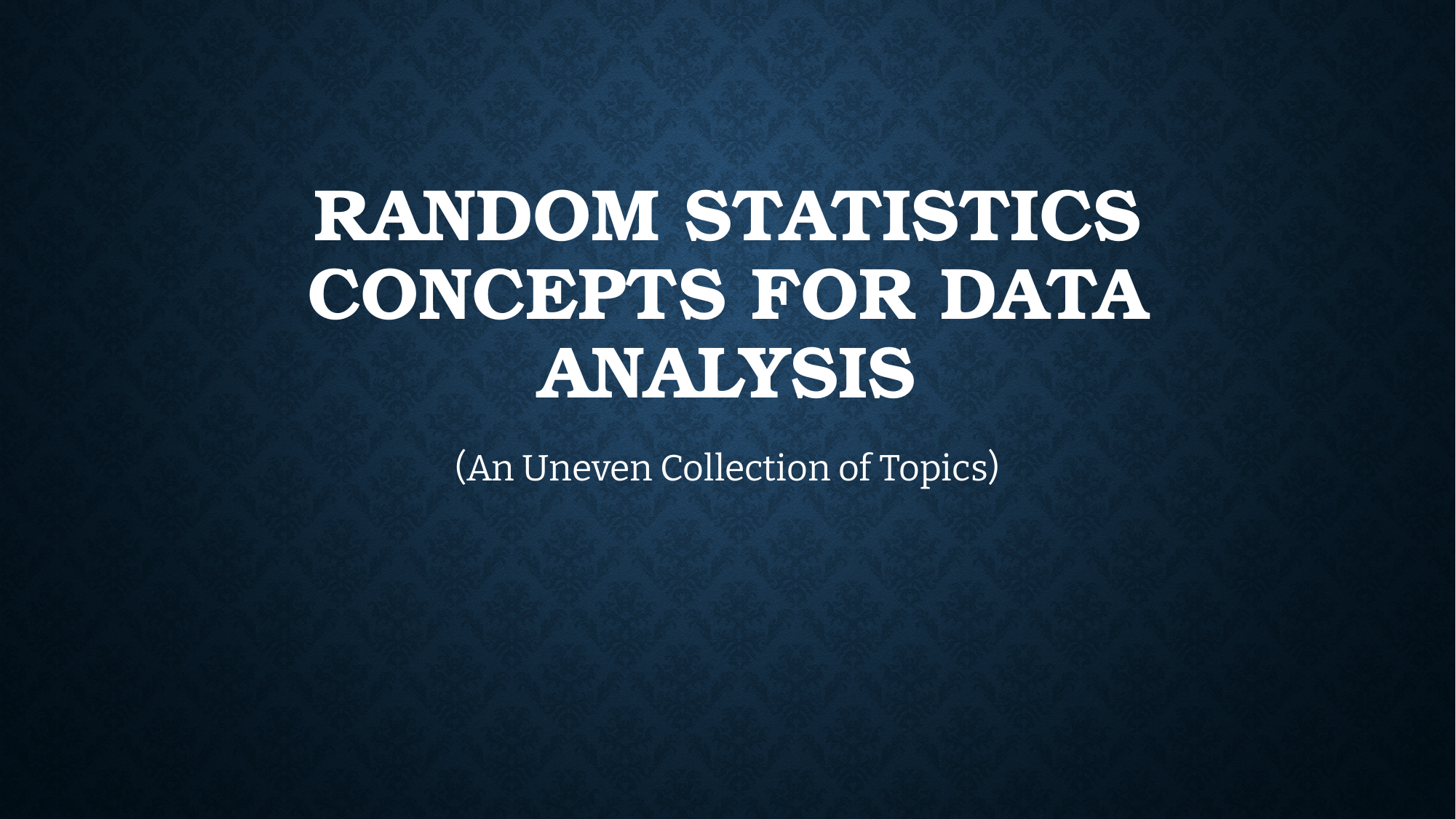

# Random Statistics Concepts for Data Analysis
(An Uneven Collection of Topics)